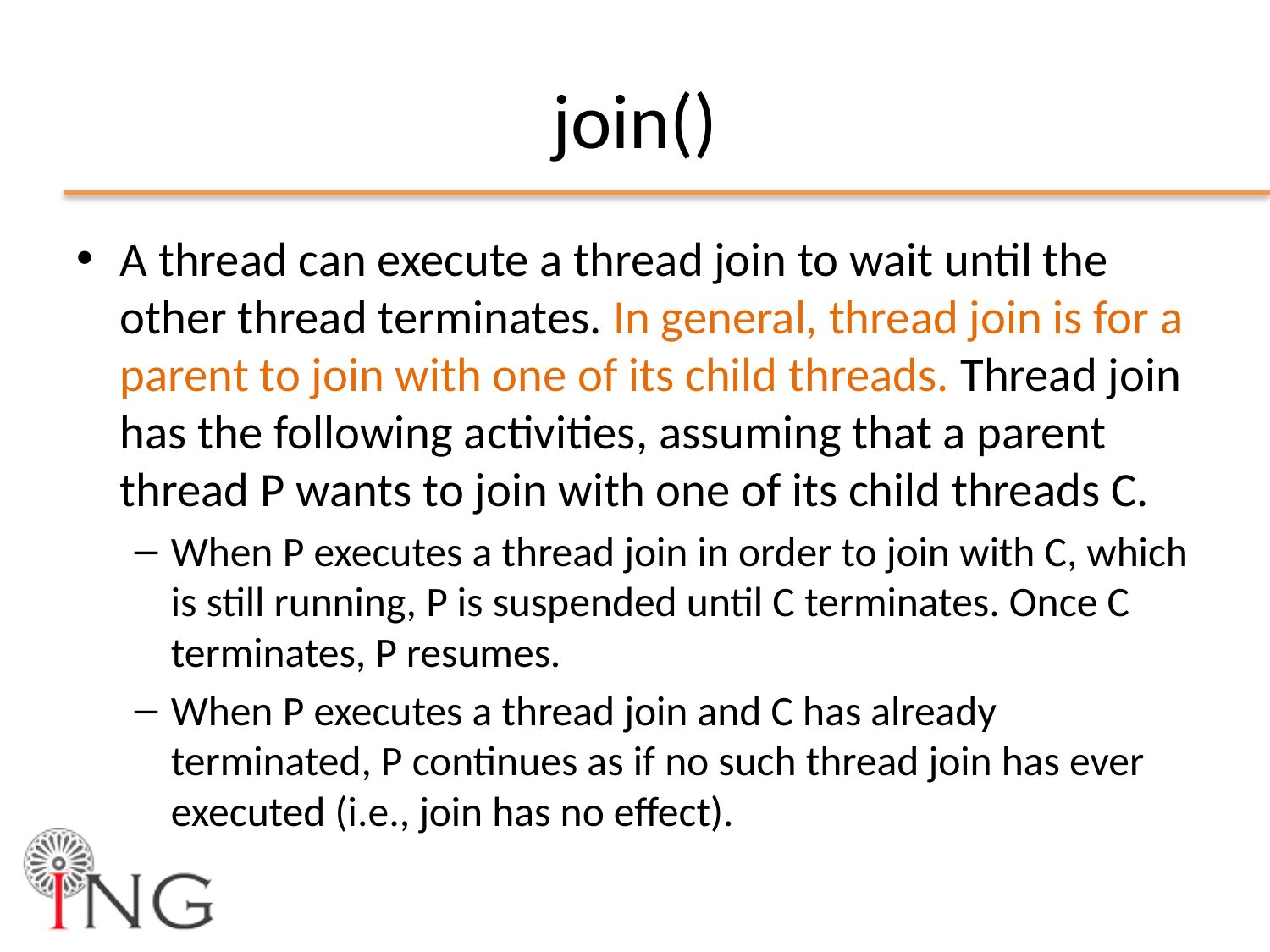

# join()
A thread can execute a thread join to wait until the other thread terminates. In general, thread join is for a parent to join with one of its child threads. Thread join has the following activities, assuming that a parent thread P wants to join with one of its child threads C.
When P executes a thread join in order to join with C, which is still running, P is suspended until C terminates. Once C terminates, P resumes.
When P executes a thread join and C has already terminated, P continues as if no such thread join has ever executed (i.e., join has no effect).